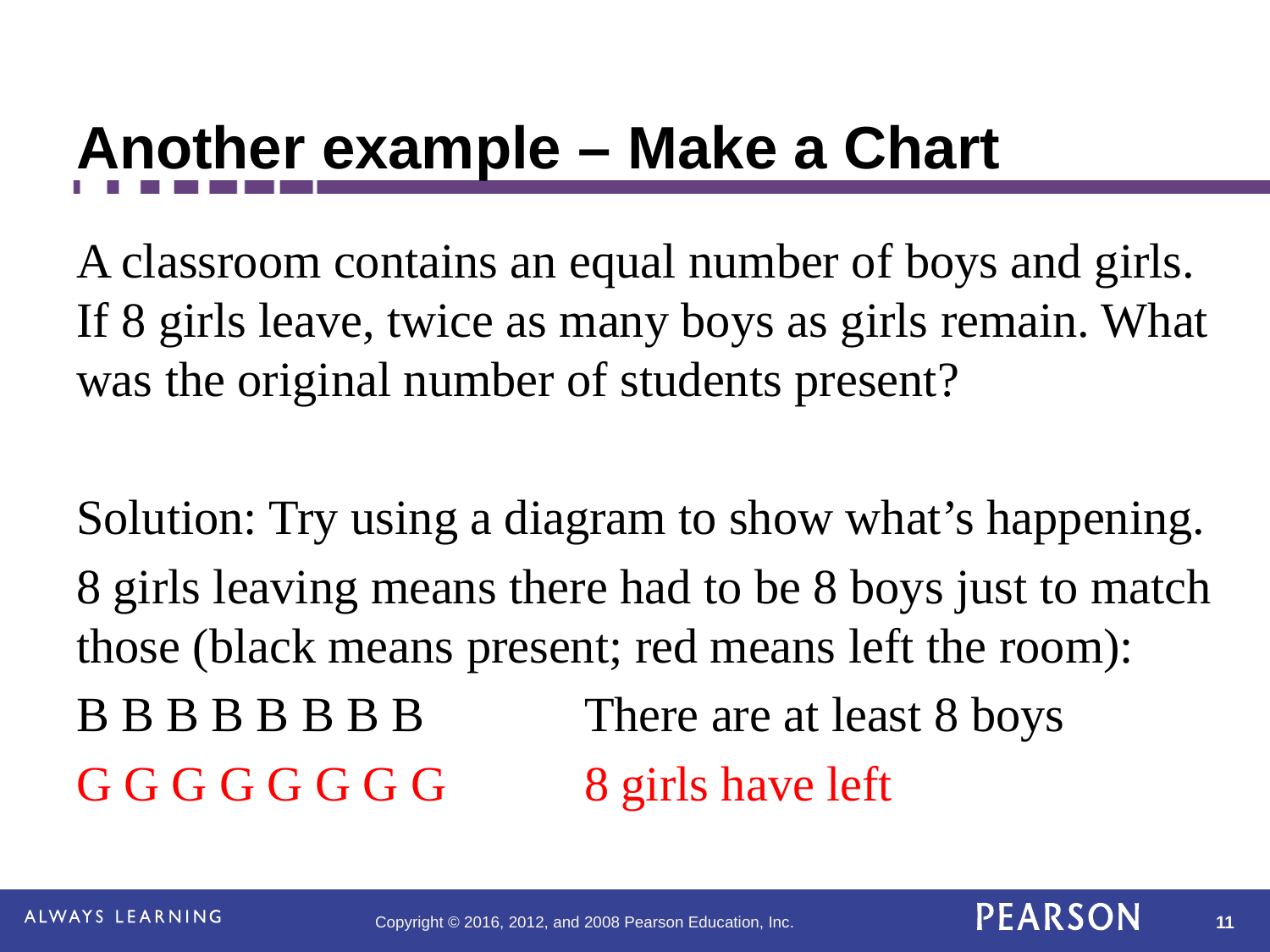

# Another example – Make a Chart
A classroom contains an equal number of boys and girls. If 8 girls leave, twice as many boys as girls remain. What was the original number of students present?

Solution: Try using a diagram to show what’s happening.
8 girls leaving means there had to be 8 boys just to match those (black means present; red means left the room):
B B B B B B B B		There are at least 8 boys
G G G G G G G G		8 girls have left